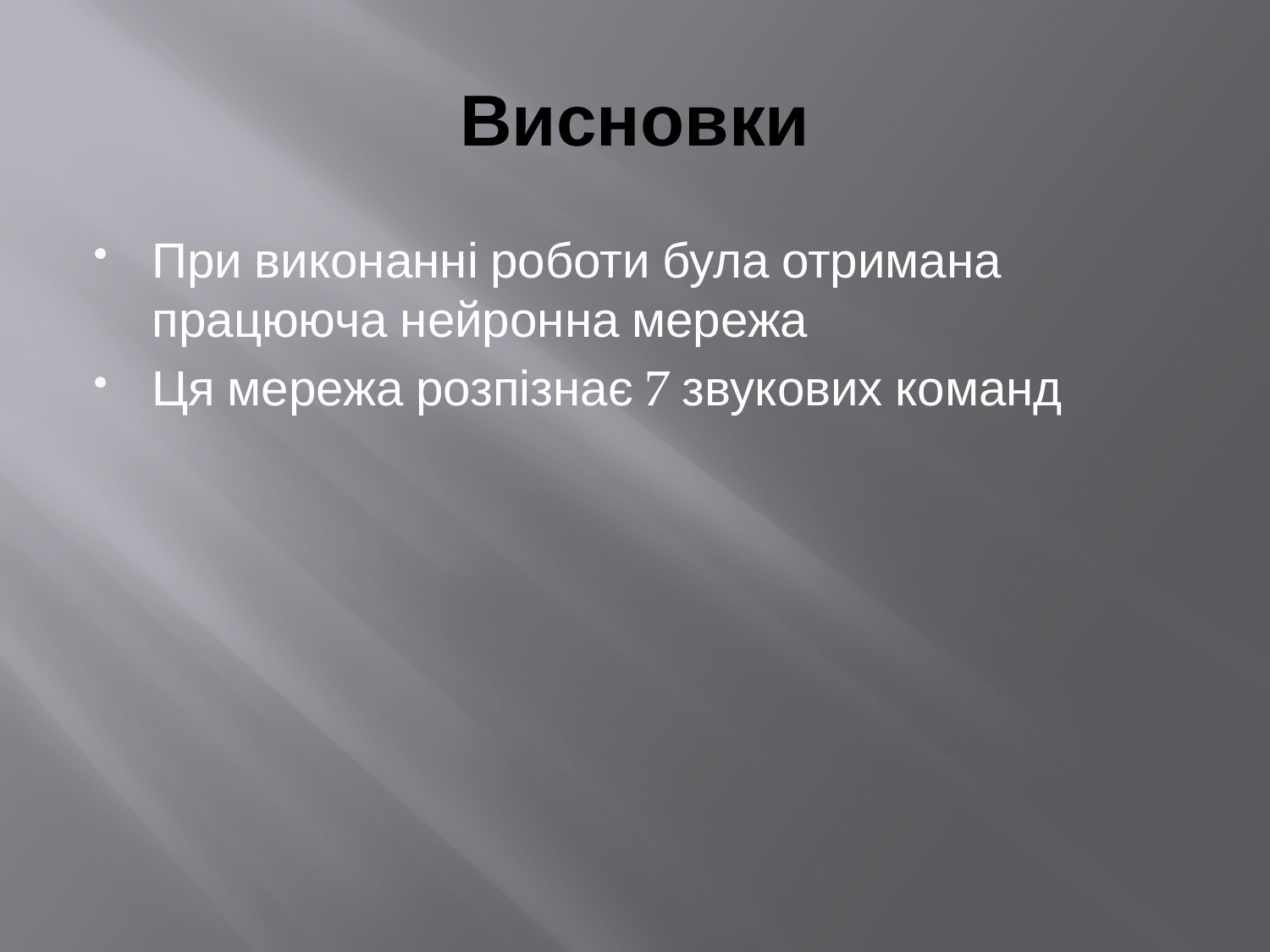

# Висновки
При виконанні роботи була отримана працююча нейронна мережа
Ця мережа розпізнає 7 звукових команд